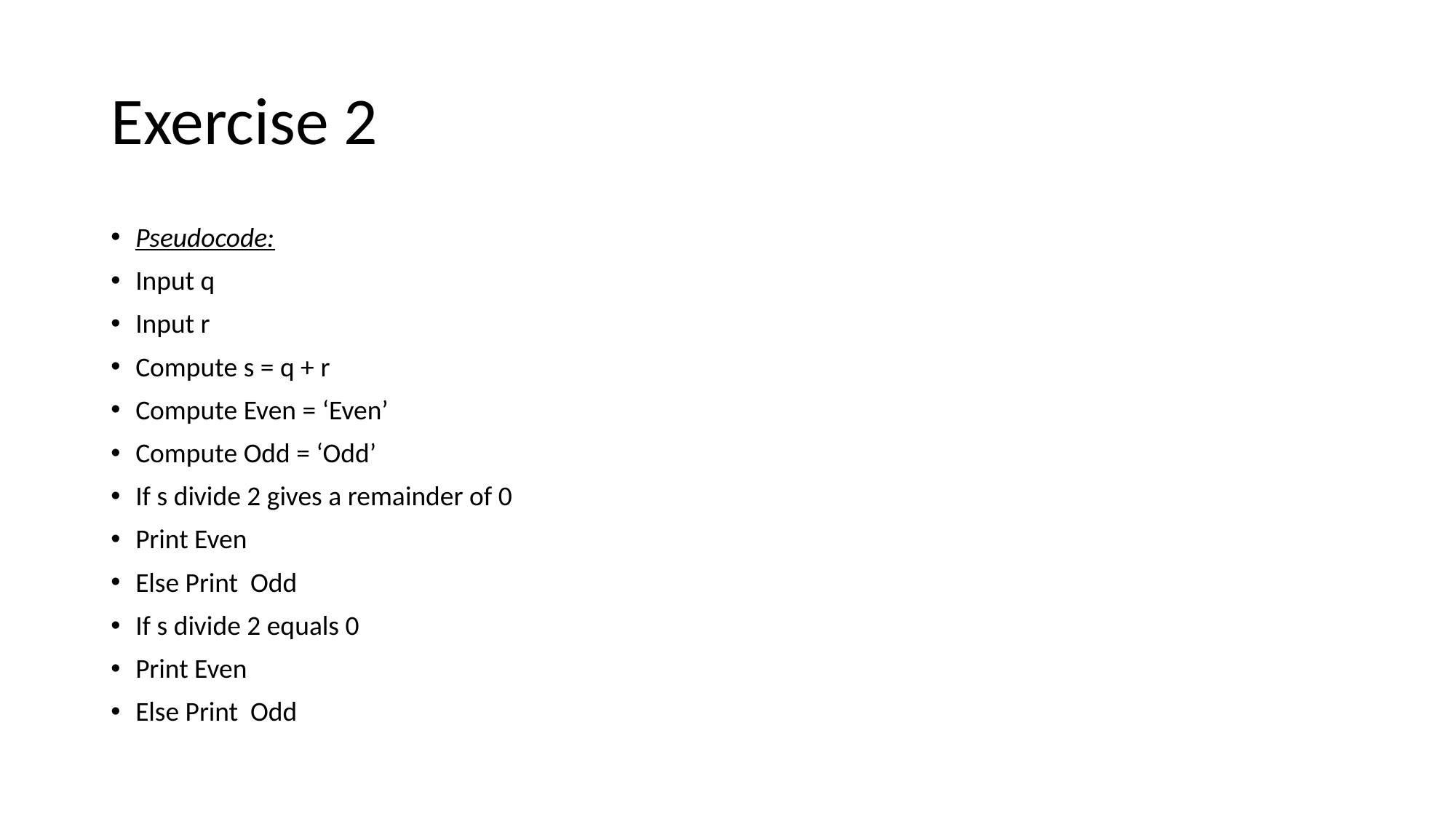

# Exercise 2
Pseudocode:
Input q
Input r
Compute s = q + r
Compute Even = ‘Even’
Compute Odd = ‘Odd’
If s divide 2 gives a remainder of 0
Print Even
Else Print  Odd
If s divide 2 equals 0
Print Even
Else Print  Odd